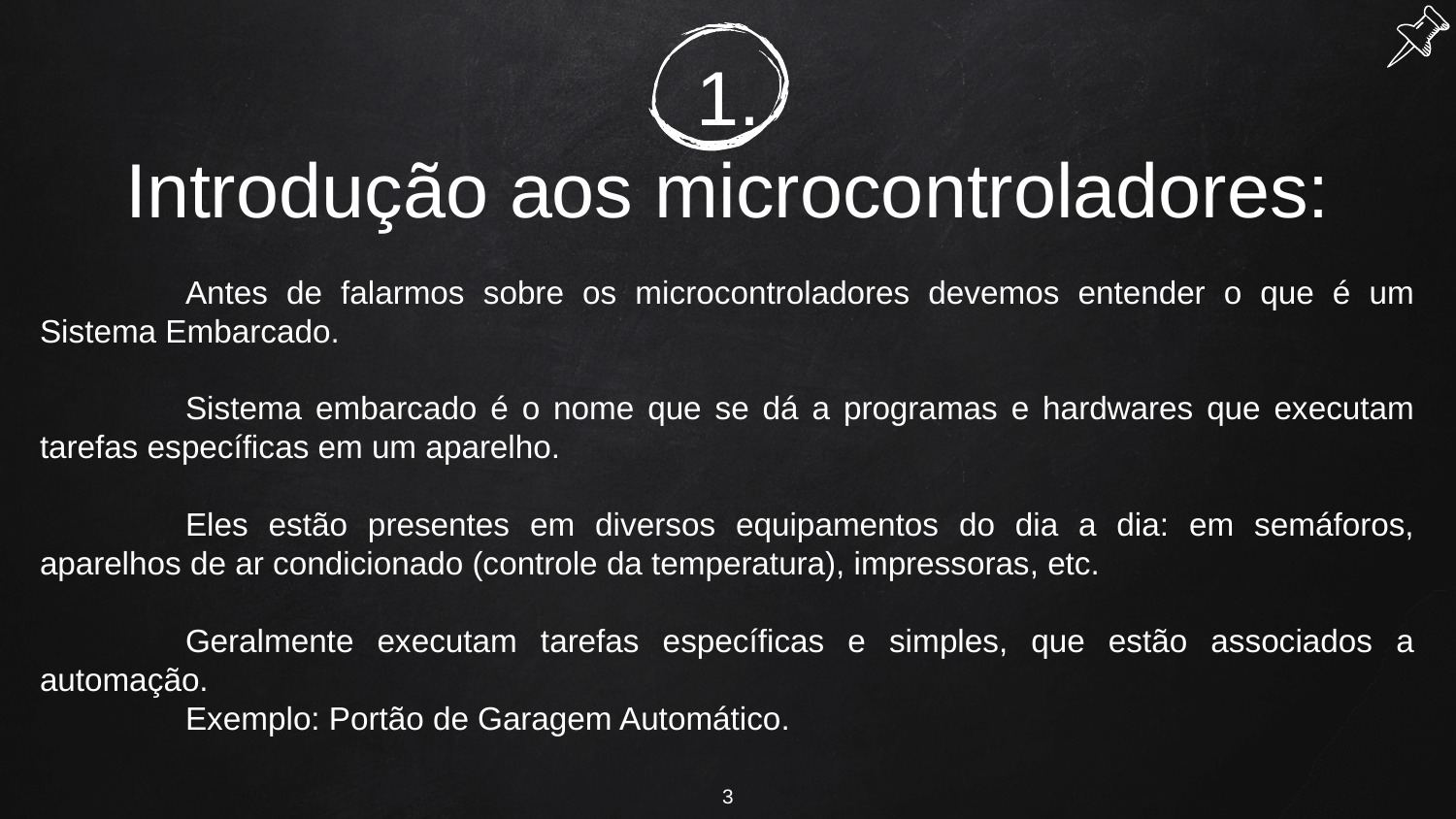

# 1.
Introdução aos microcontroladores:

	Antes de falarmos sobre os microcontroladores devemos entender o que é um Sistema Embarcado.

	Sistema embarcado é o nome que se dá a programas e hardwares que executam tarefas específicas em um aparelho.

	Eles estão presentes em diversos equipamentos do dia a dia: em semáforos, aparelhos de ar condicionado (controle da temperatura), impressoras, etc.

	Geralmente executam tarefas específicas e simples, que estão associados a automação.
	Exemplo: Portão de Garagem Automático.
3